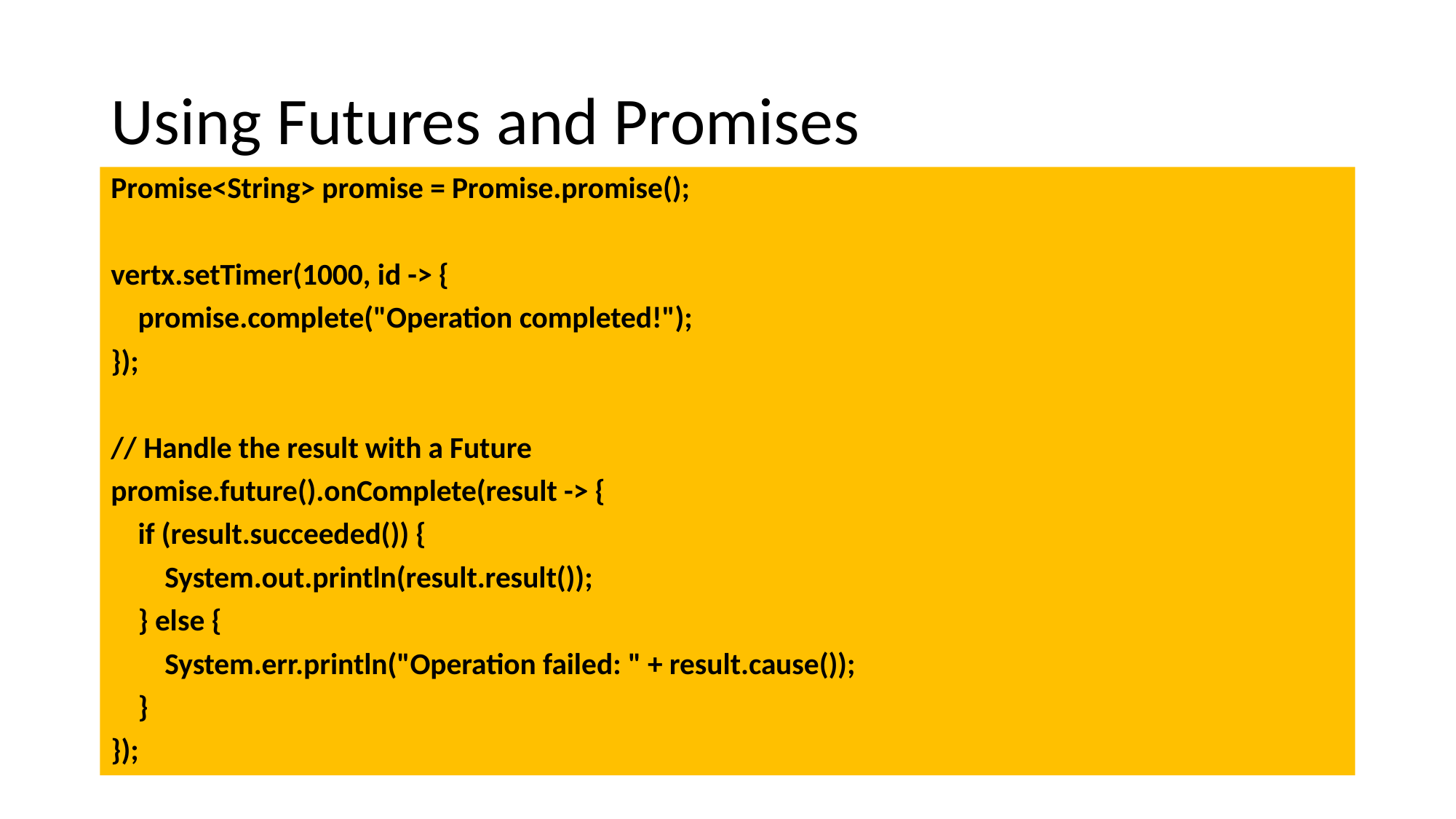

# Using Futures and Promises
Promise<String> promise = Promise.promise();

vertx.setTimer(1000, id -> {
    promise.complete("Operation completed!");
});

// Handle the result with a Future
promise.future().onComplete(result -> {
    if (result.succeeded()) {
        System.out.println(result.result());
    } else {
        System.err.println("Operation failed: " + result.cause());
    }
});